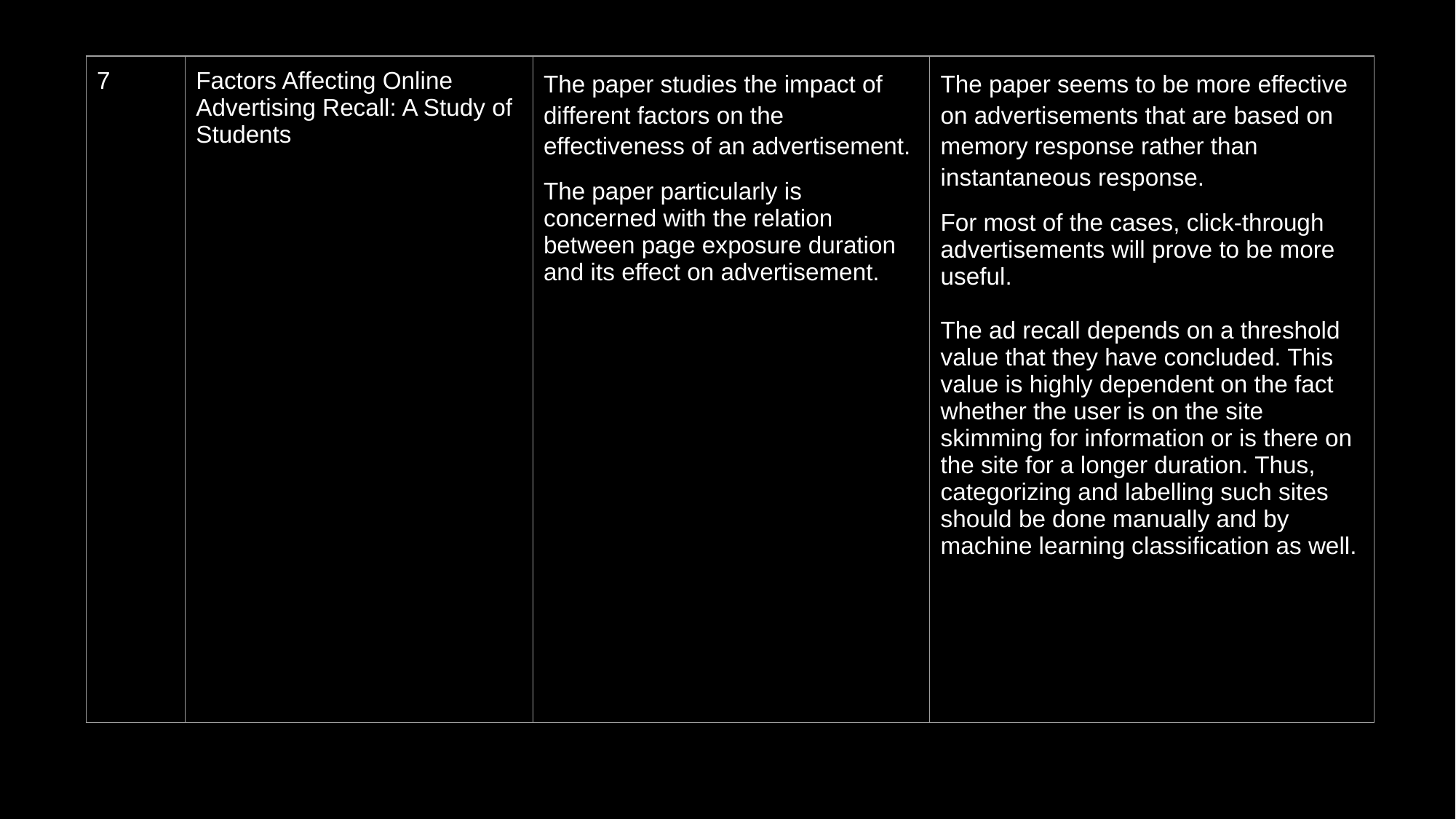

| 7 | Factors Affecting Online Advertising Recall: A Study of Students | The paper studies the impact of different factors on the effectiveness of an advertisement. The paper particularly is concerned with the relation between page exposure duration and its effect on advertisement. | The paper seems to be more effective on advertisements that are based on memory response rather than instantaneous response. For most of the cases, click-through advertisements will prove to be more useful. The ad recall depends on a threshold value that they have concluded. This value is highly dependent on the fact whether the user is on the site skimming for information or is there on the site for a longer duration. Thus, categorizing and labelling such sites should be done manually and by machine learning classification as well. |
| --- | --- | --- | --- |